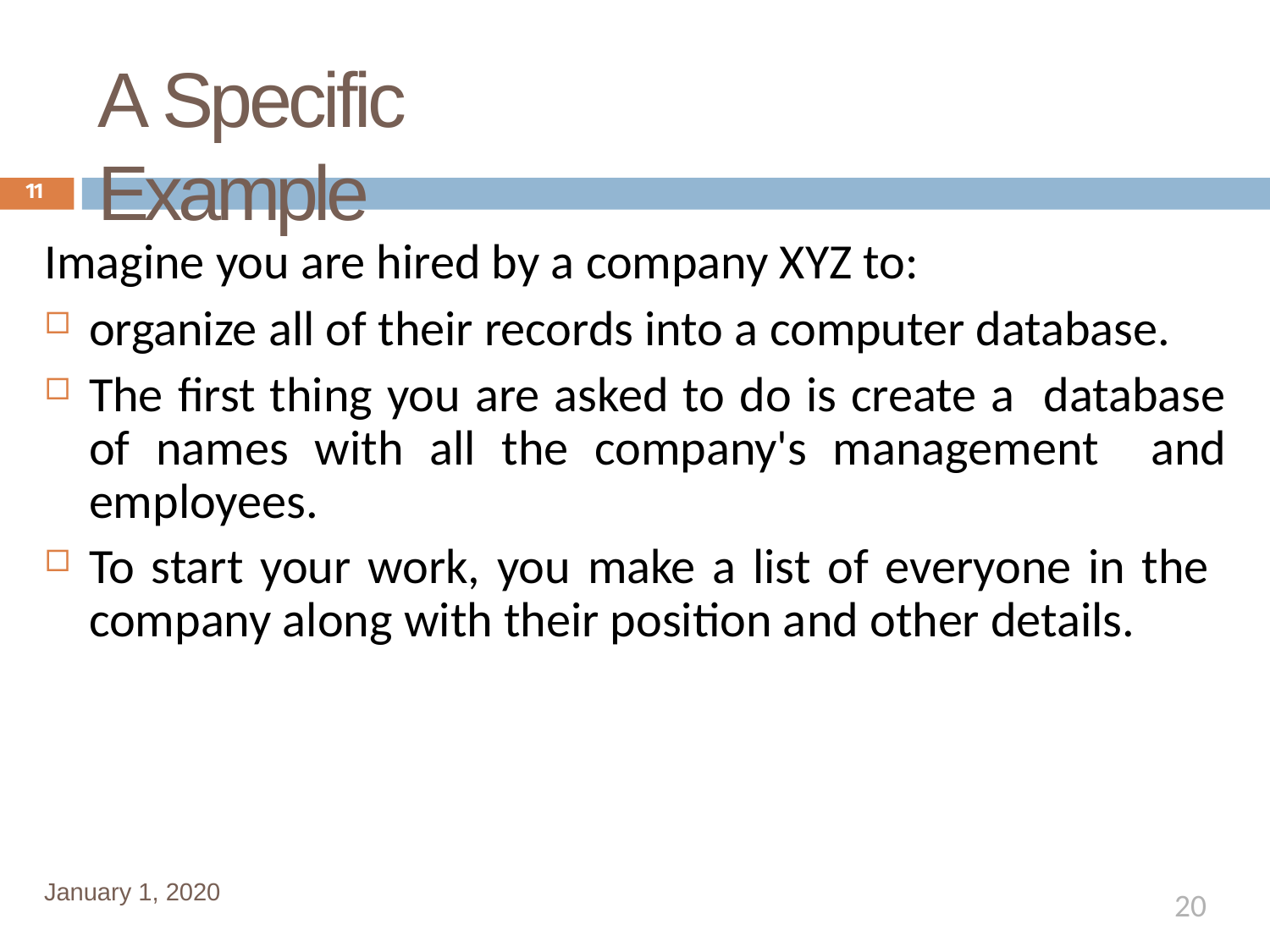

# A Specific Example
11
Imagine you are hired by a company XYZ to:
organize all of their records into a computer database.
The first thing you are asked to do is create a  database of names with all the company's management  and employees.
To start your work, you make a list of everyone in the  company along with their position and other details.

January 1, 2020
20